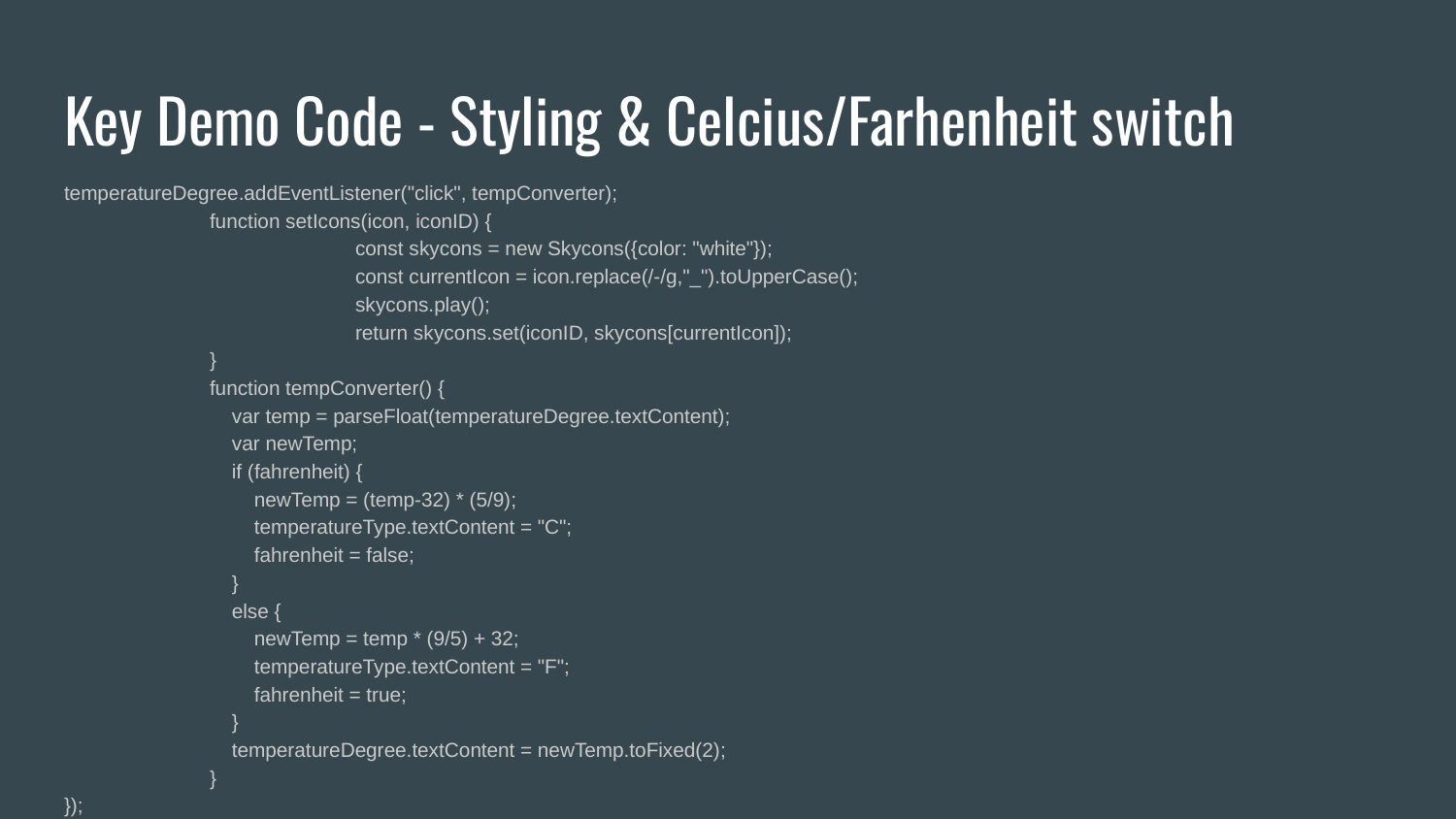

# Key Demo Code - Styling & Celcius/Farhenheit switch
temperatureDegree.addEventListener("click", tempConverter);
	function setIcons(icon, iconID) {
		const skycons = new Skycons({color: "white"});
		const currentIcon = icon.replace(/-/g,"_").toUpperCase();
		skycons.play();
		return skycons.set(iconID, skycons[currentIcon]);
	}
	function tempConverter() {
	    var temp = parseFloat(temperatureDegree.textContent);
	    var newTemp;
	    if (fahrenheit) {
	        newTemp = (temp-32) * (5/9);
	        temperatureType.textContent = "C";
	        fahrenheit = false;
	    }
	    else {
	        newTemp = temp * (9/5) + 32;
	        temperatureType.textContent = "F";
	        fahrenheit = true;
	    }
	    temperatureDegree.textContent = newTemp.toFixed(2);
	}
});